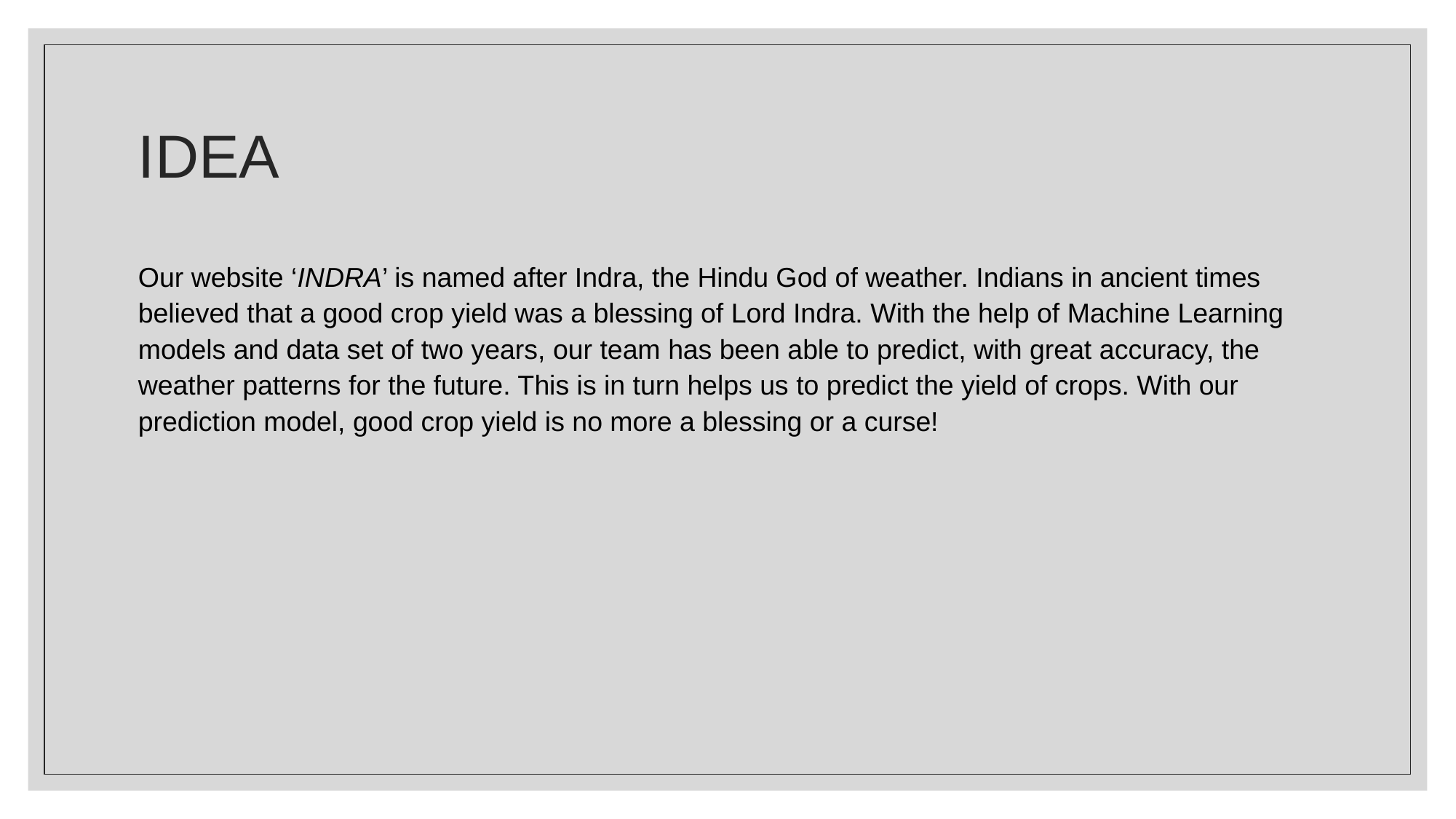

# IDEA
Our website ‘INDRA’ is named after Indra, the Hindu God of weather. Indians in ancient times believed that a good crop yield was a blessing of Lord Indra. With the help of Machine Learning models and data set of two years, our team has been able to predict, with great accuracy, the weather patterns for the future. This is in turn helps us to predict the yield of crops. With our prediction model, good crop yield is no more a blessing or a curse!